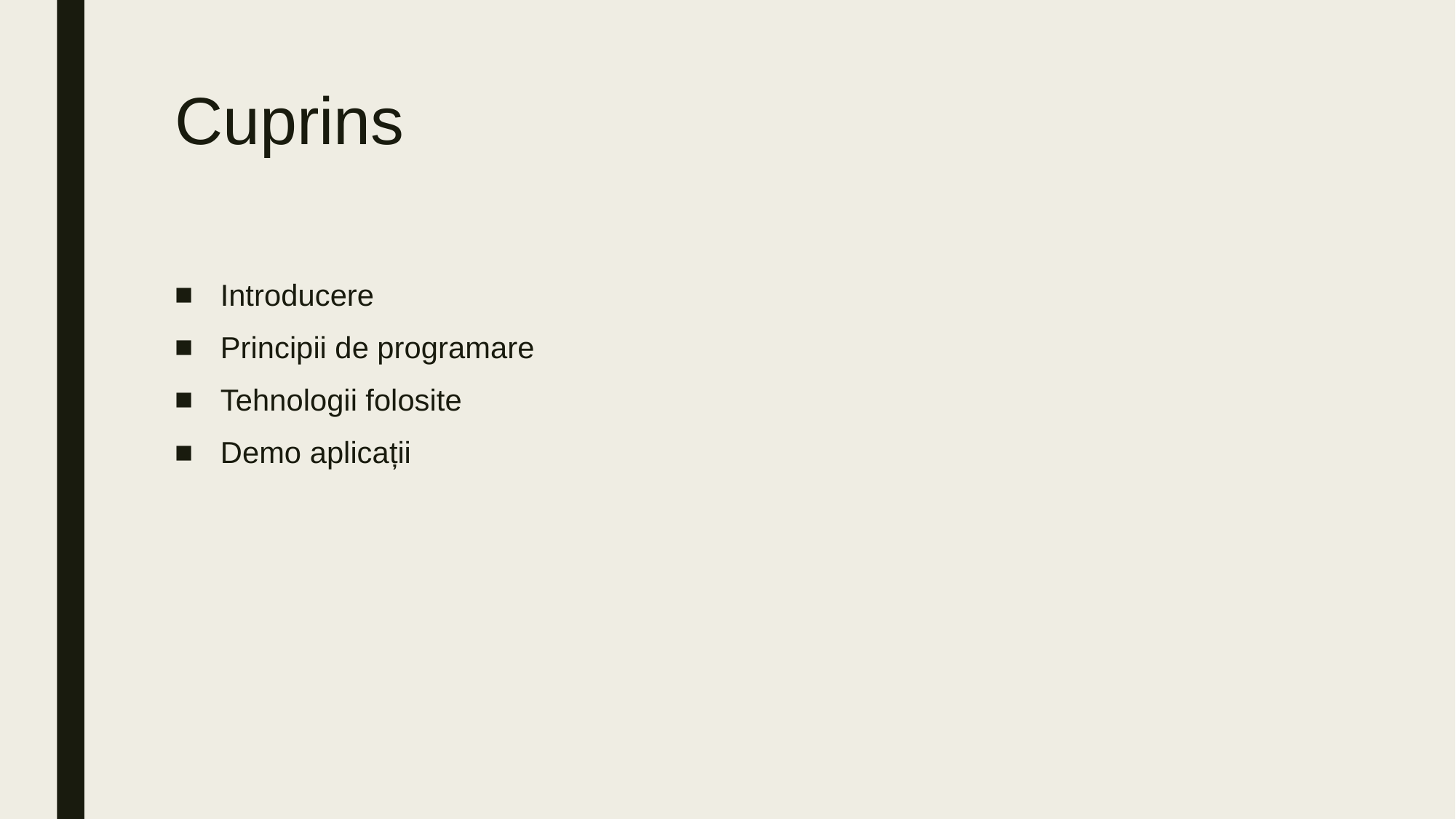

# Cuprins
Introducere
Principii de programare
Tehnologii folosite
Demo aplicații